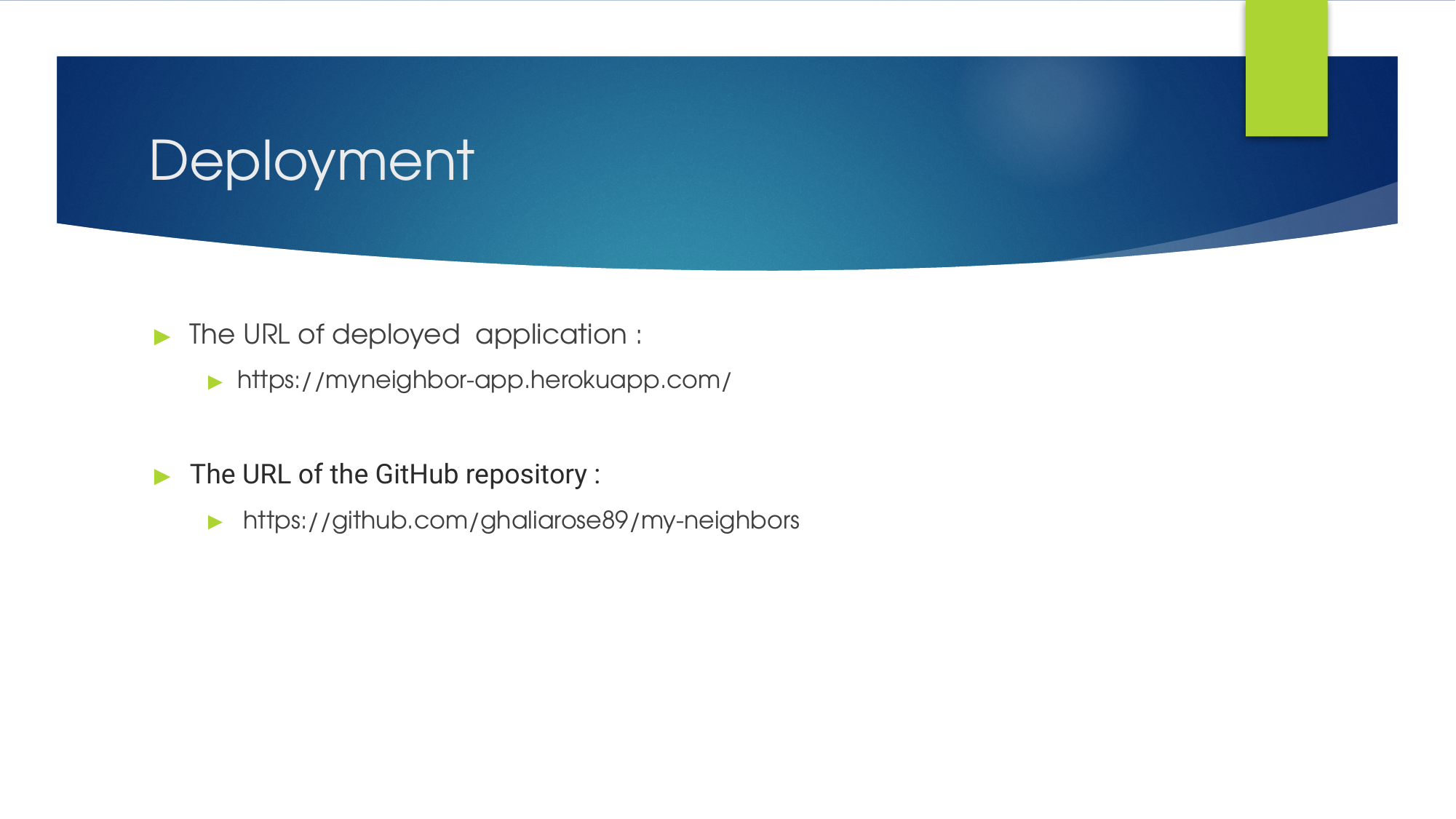

# Deployment
The URL of deployed  application :
https://myneighbor-app.herokuapp.com/

The URL of the GitHub repository :
 https://github.com/ghaliarose89/my-neighbors